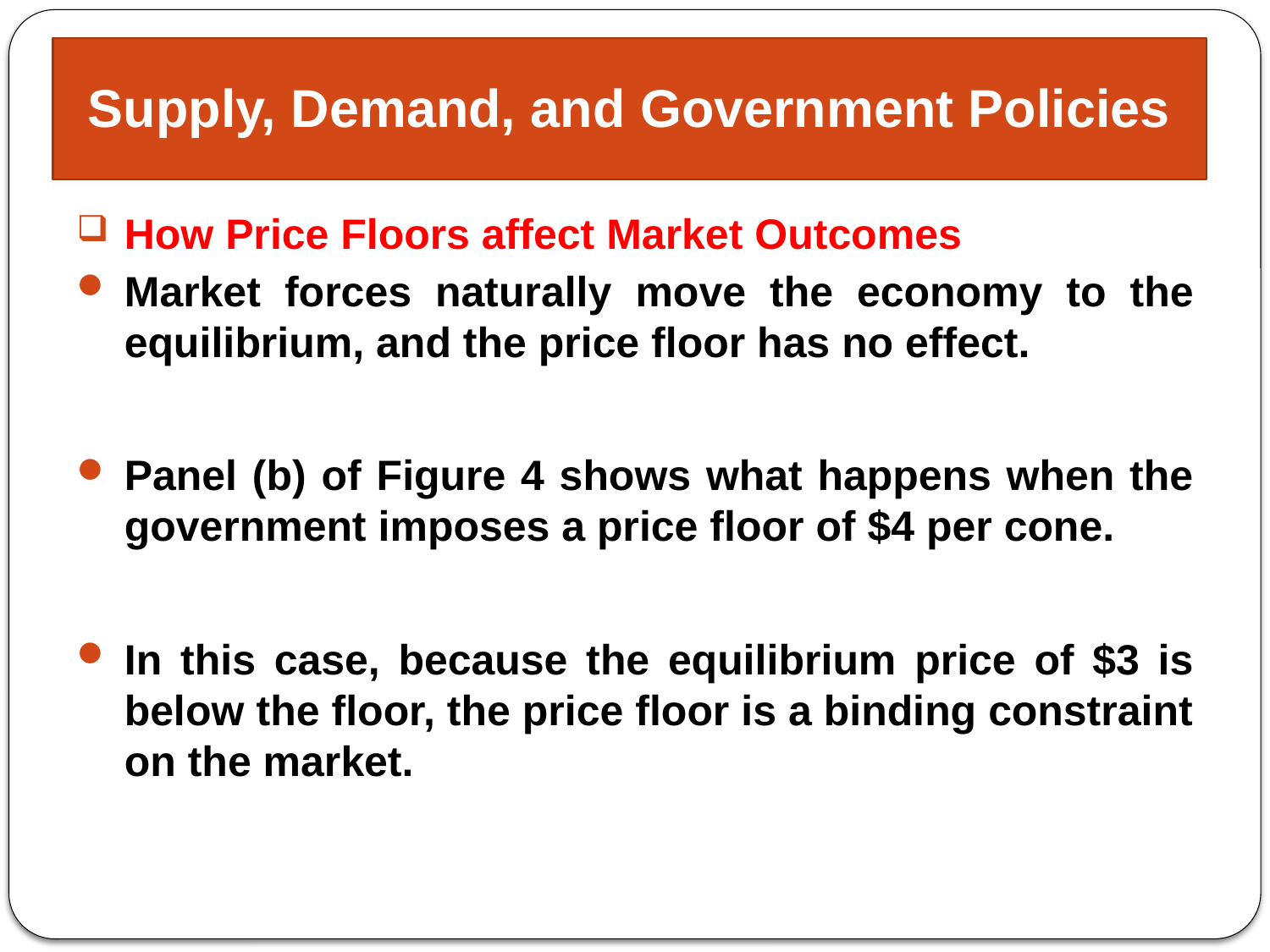

# Supply, Demand, and Government Policies
How Price Floors affect Market Outcomes
Market forces naturally move the economy to the equilibrium, and the price floor has no effect.

Panel (b) of Figure 4 shows what happens when the government imposes a price floor of $4 per cone.

In this case, because the equilibrium price of $3 is below the floor, the price floor is a binding constraint on the market.